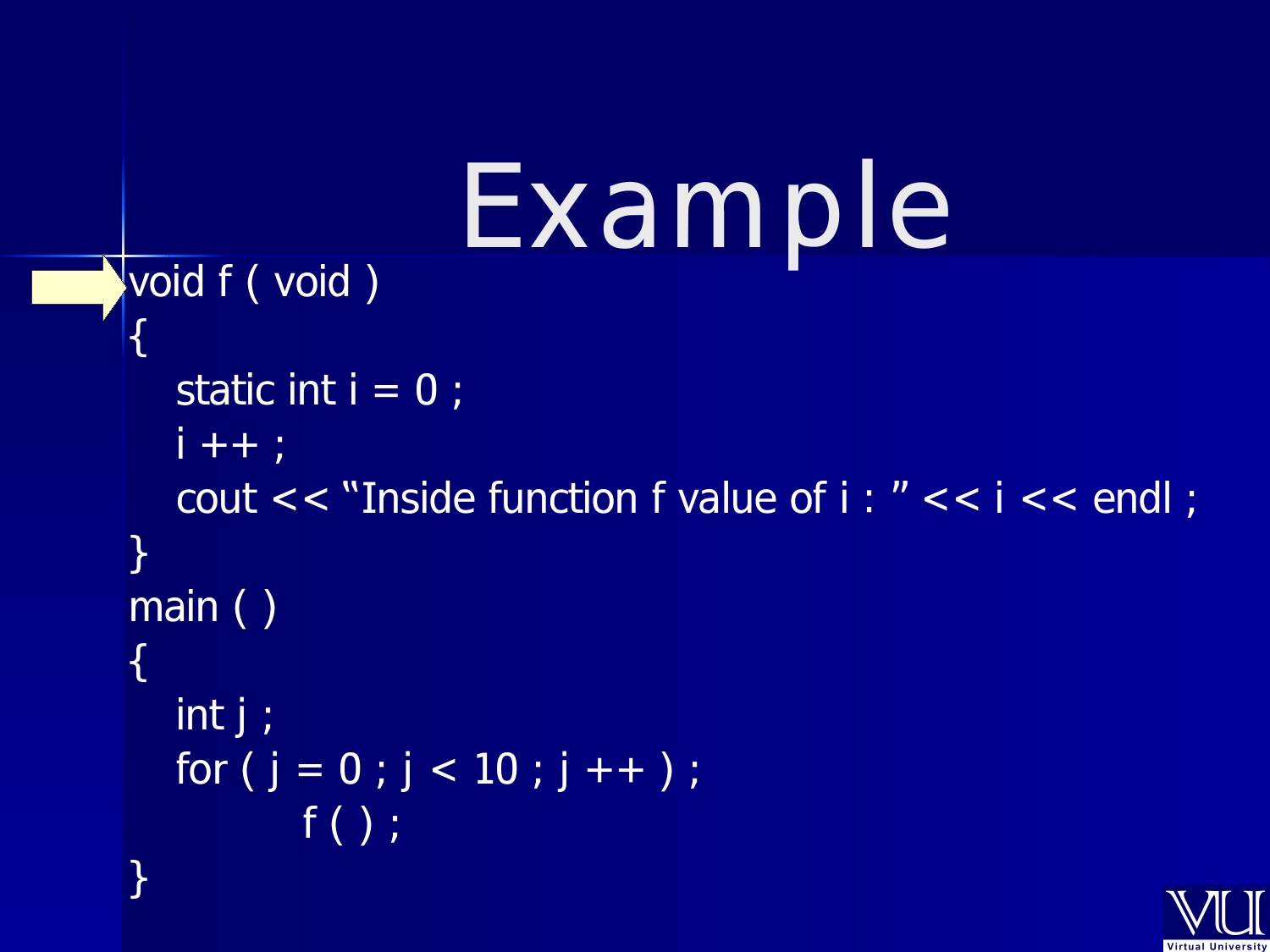

# Example

void f ( void )
{
	static int i = 0 ;
	i ++ ;
	cout << “Inside function f value of i : ” << i << endl ;
}
main ( )
{
	int j ;
	for ( j = 0 ; j < 10 ; j ++ ) ;
		f ( ) ;
}